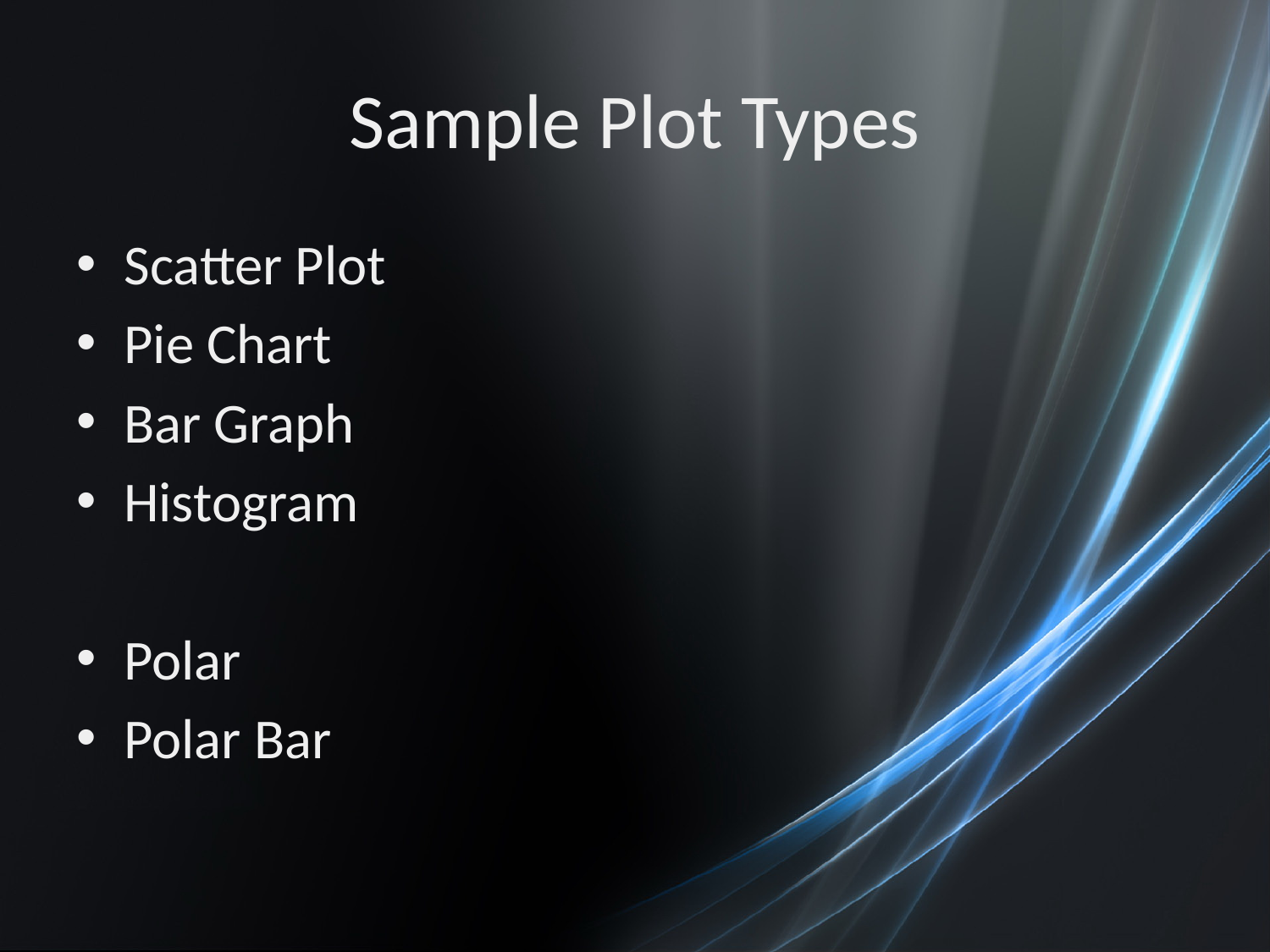

# Sample Plot Types
Scatter Plot
Pie Chart
Bar Graph
Histogram

Polar
Polar Bar